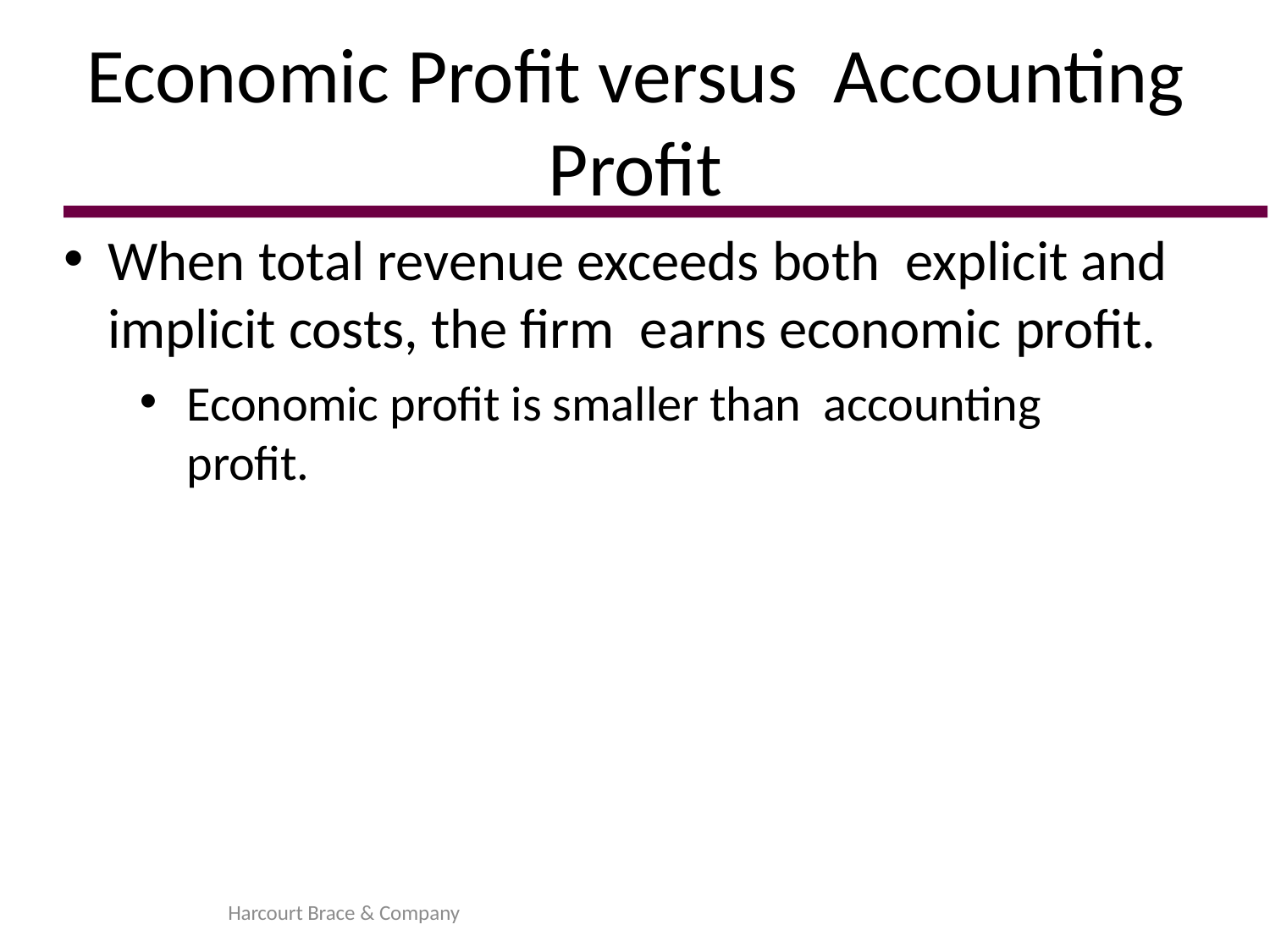

# Economic Profit versus  Accounting Profit

When total revenue exceeds both  explicit and implicit costs, the firm  earns economic profit.
Economic profit is smaller than  accounting profit.
Harcourt Brace & Company